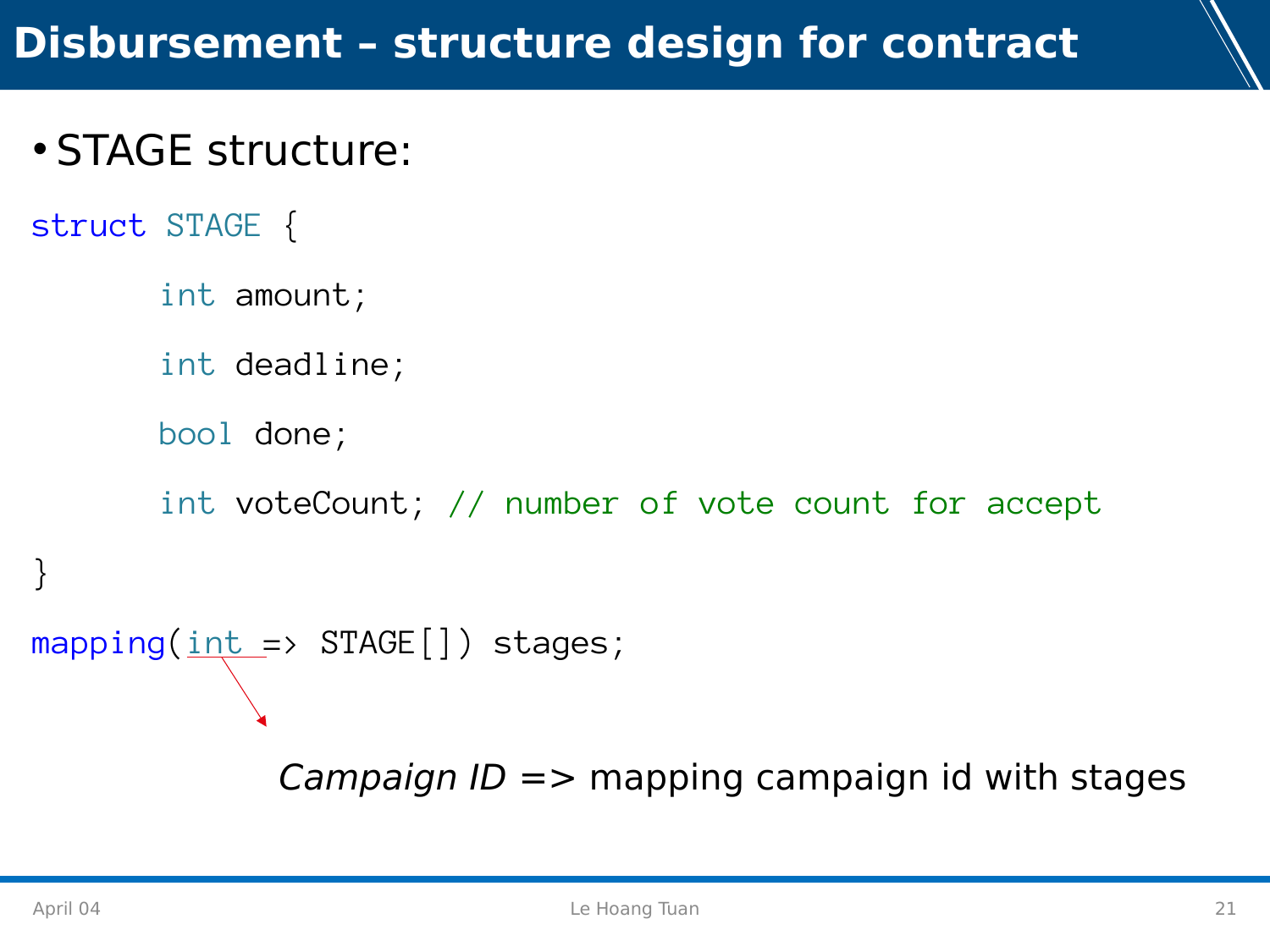

Disbursement – structure design for contract
STAGE structure:
struct STAGE {
	int amount;
	int deadline;
	bool done;
	int voteCount; // number of vote count for accept
}
mapping(int => STAGE[]) stages;

Campaign ID => mapping campaign id with stages
April 04
Le Hoang Tuan
21